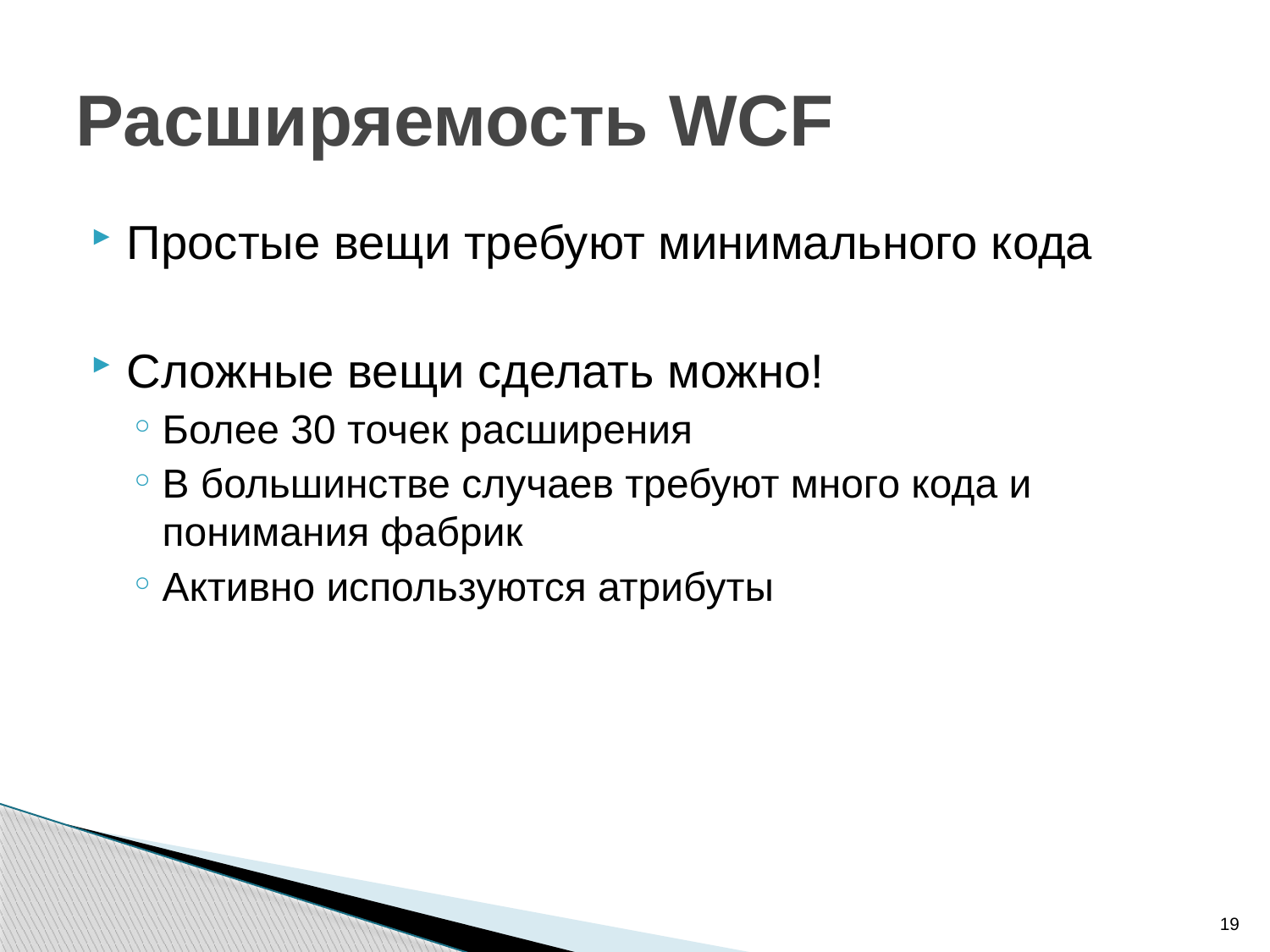

# Расширяемость WCF
Простые вещи требуют минимального кода

Сложные вещи сделать можно!
Более 30 точек расширения
В большинстве случаев требуют много кода и понимания фабрик
Активно используются атрибуты
19